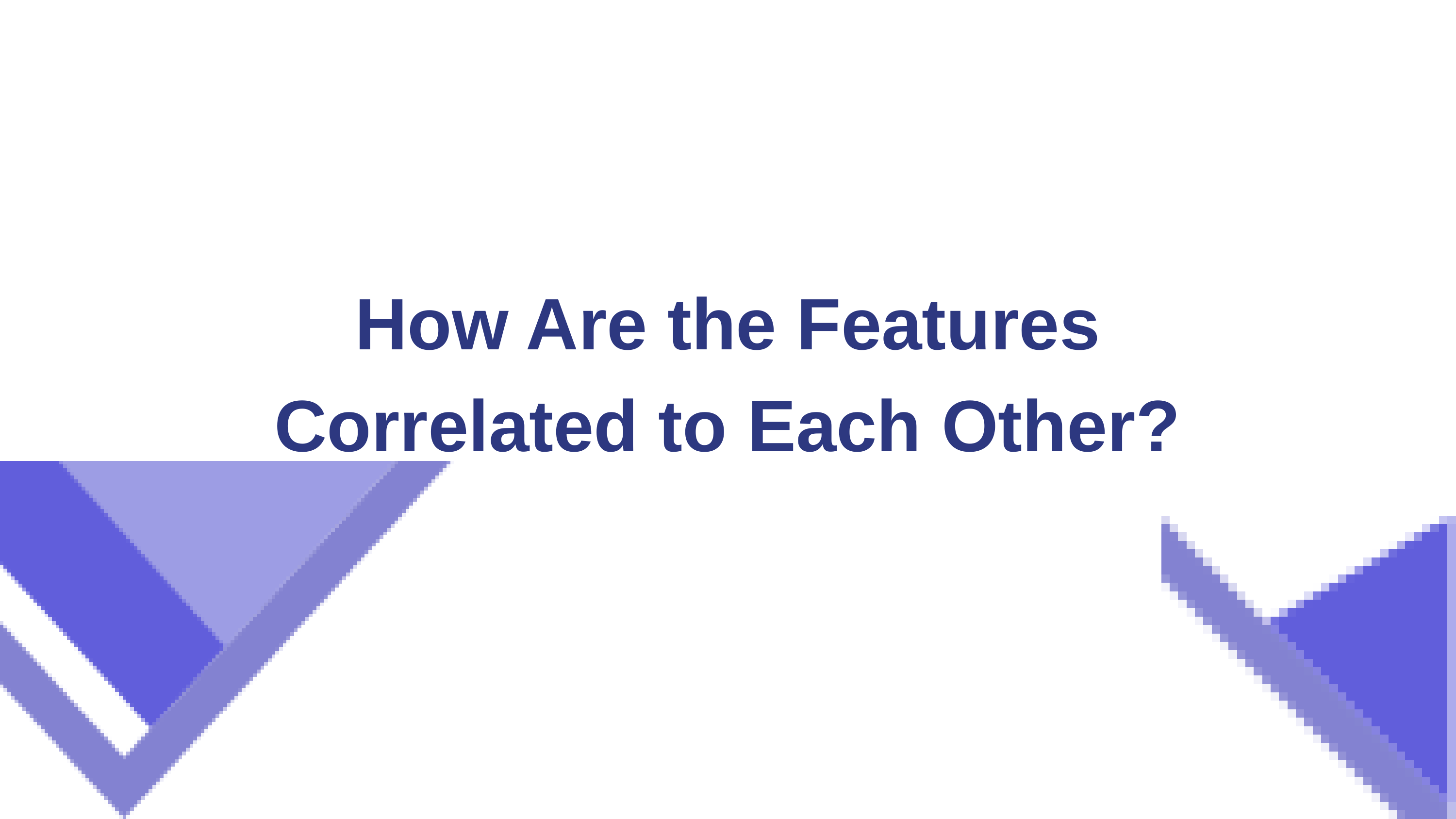

How Are the Features Correlated to Each Other?